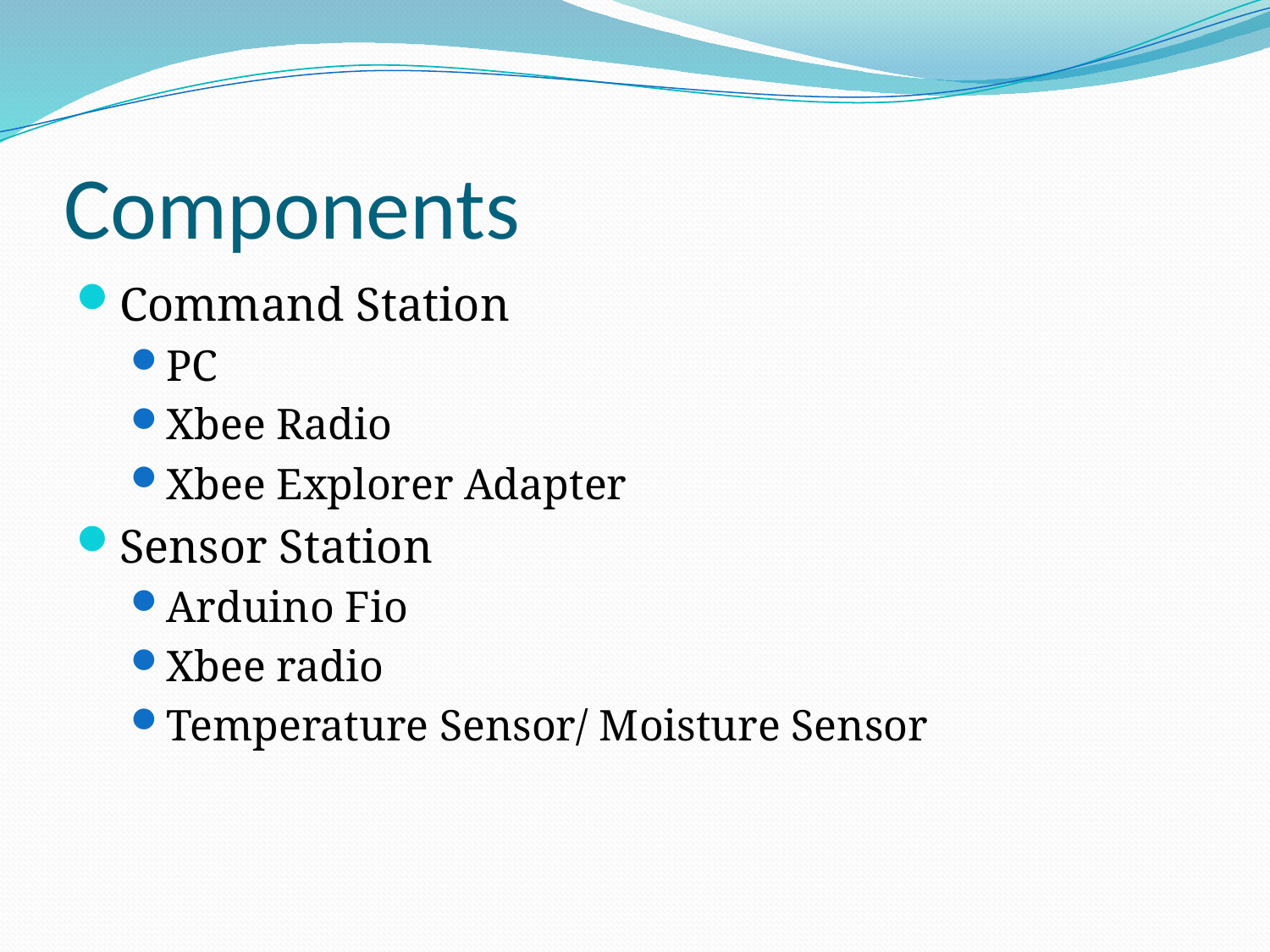

# Components
Command Station
PC
Xbee Radio
Xbee Explorer Adapter
Sensor Station
Arduino Fio
Xbee radio
Temperature Sensor/ Moisture Sensor